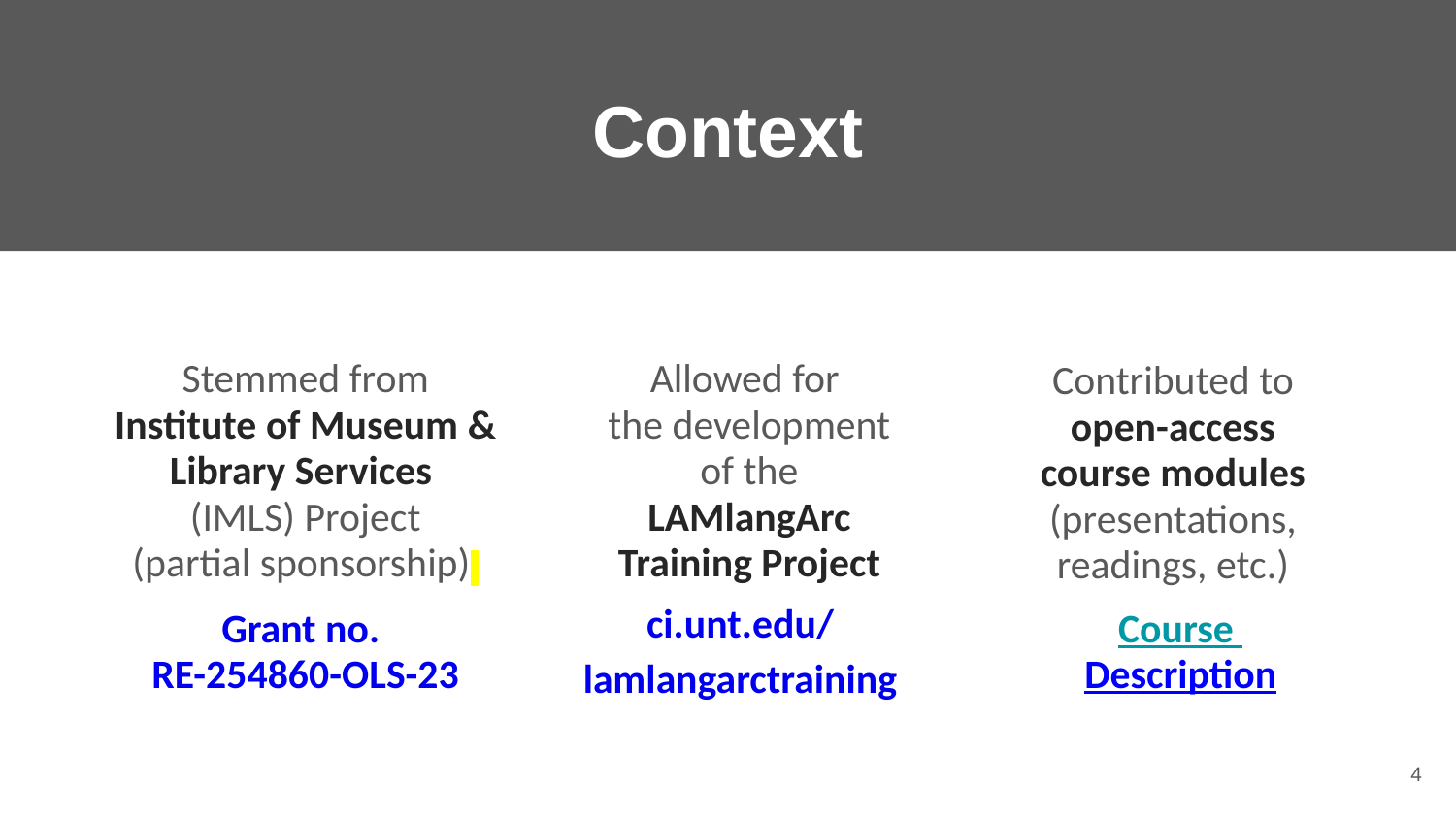

# Context
Stemmed from
Institute of Museum & Library Services
(IMLS) Project
(partial sponsorship)
Grant no.
RE-254860-OLS-23

Allowed for
the development of the LAMlangArc Training Project
ci.unt.edu/
lamlangarctraining
Contributed to open-access course modules (presentations, readings, etc.)
Course
Description
4